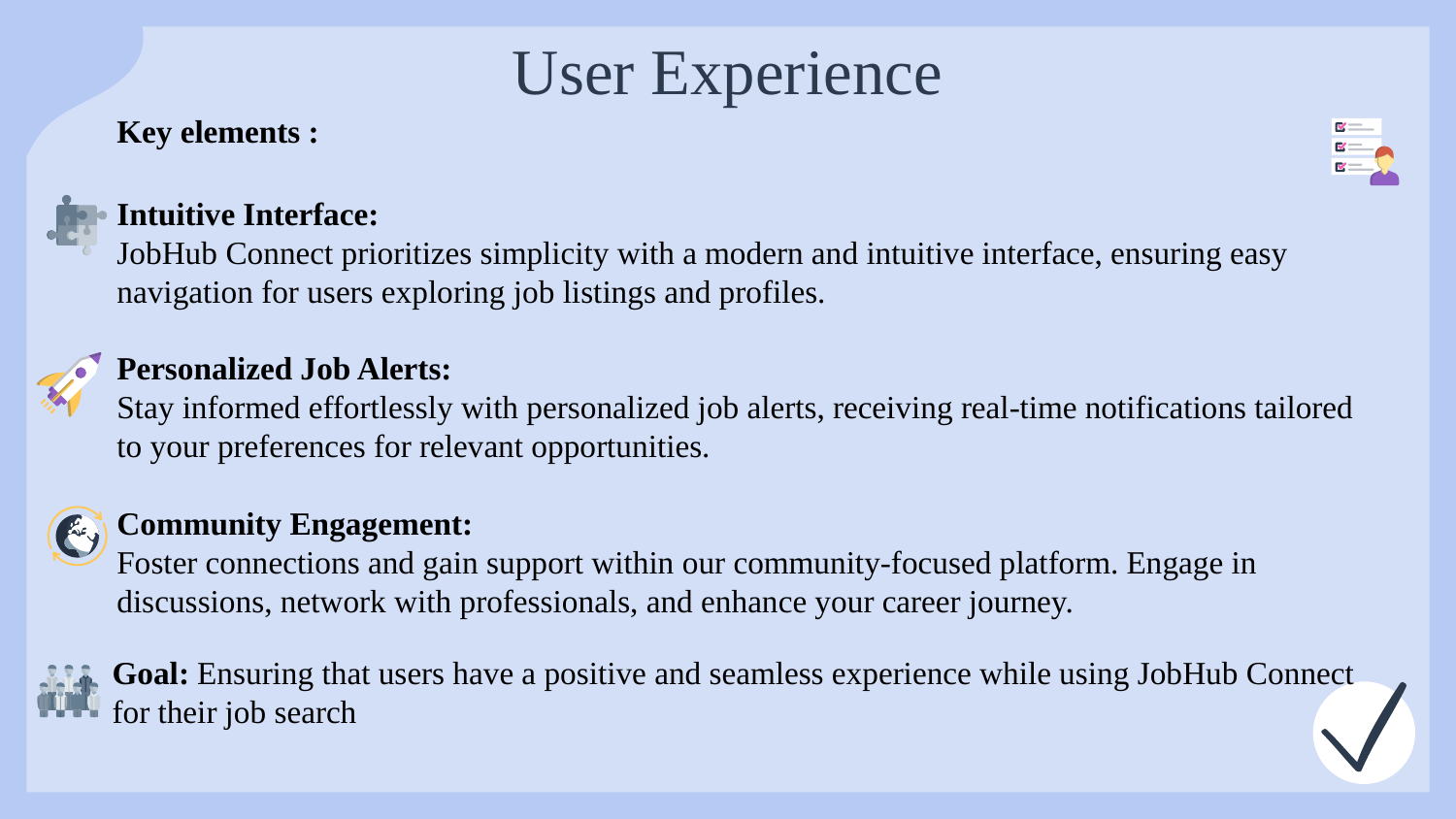

# User Experience
Key elements :

Intuitive Interface:
JobHub Connect prioritizes simplicity with a modern and intuitive interface, ensuring easy navigation for users exploring job listings and profiles.

Personalized Job Alerts:
Stay informed effortlessly with personalized job alerts, receiving real-time notifications tailored to your preferences for relevant opportunities.

Community Engagement:
Foster connections and gain support within our community-focused platform. Engage in discussions, network with professionals, and enhance your career journey.

Goal: Ensuring that users have a positive and seamless experience while using JobHub Connect for their job search